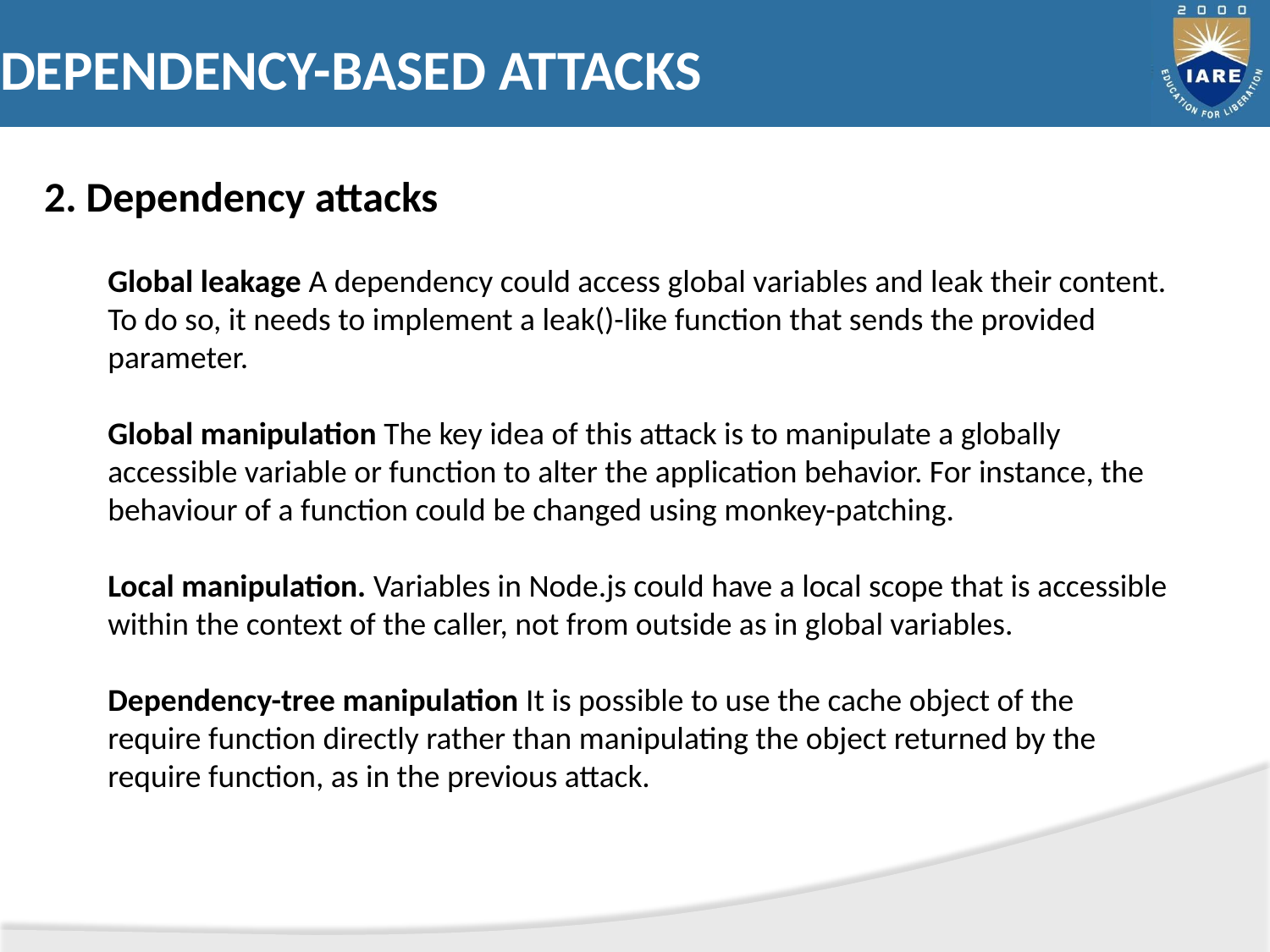

# DEPENDENCY-BASED ATTACKS
2. Dependency attacks
Global leakage A dependency could access global variables and leak their content. To do so, it needs to implement a leak()-like function that sends the provided parameter.

Global manipulation The key idea of this attack is to manipulate a globally accessible variable or function to alter the application behavior. For instance, the behaviour of a function could be changed using monkey-patching.

Local manipulation. Variables in Node.js could have a local scope that is accessible within the context of the caller, not from outside as in global variables.

Dependency-tree manipulation It is possible to use the cache object of the require function directly rather than manipulating the object returned by the require function, as in the previous attack.